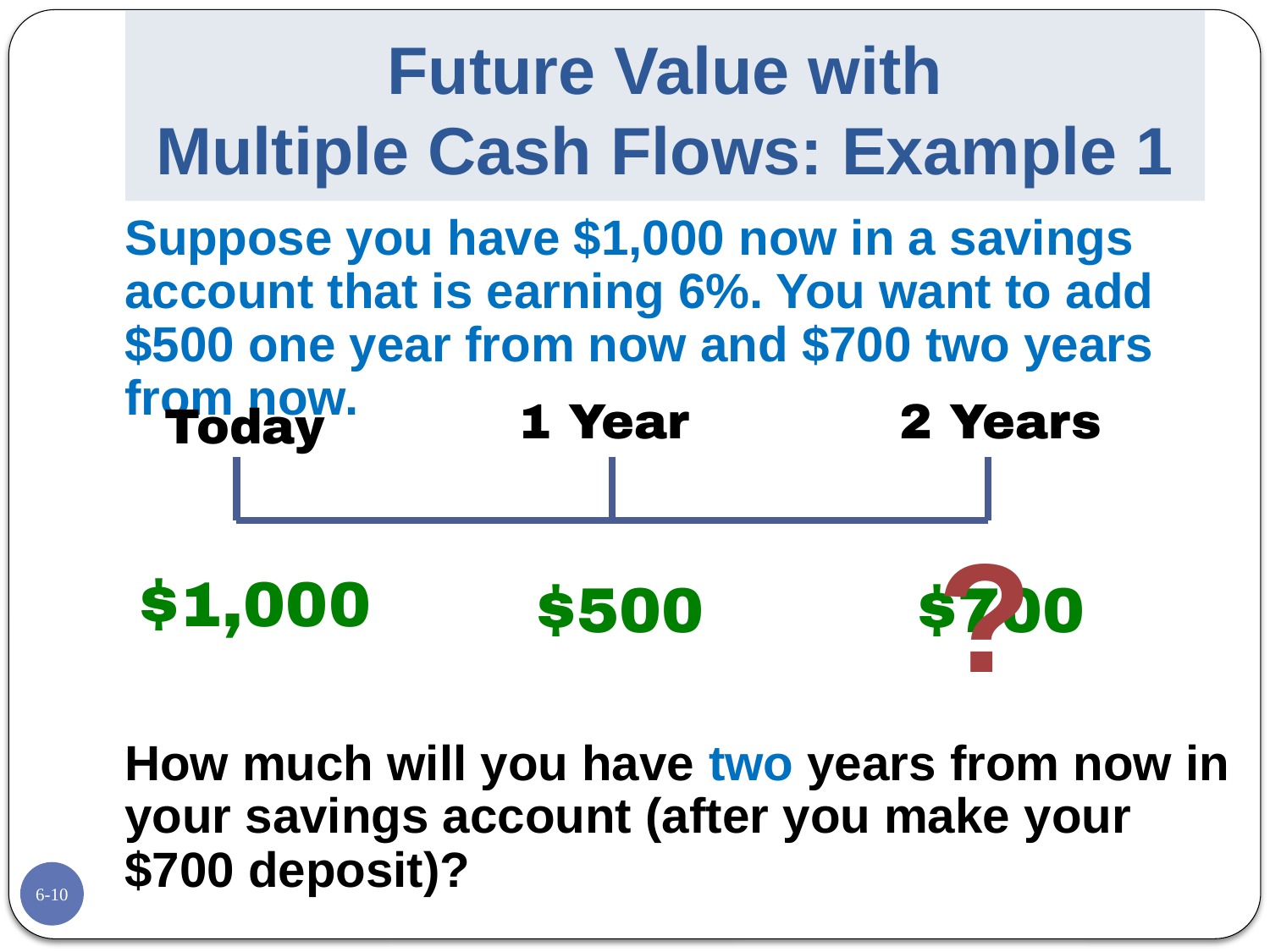

# Future Value with Multiple Cash Flows: Example 1
	Suppose you have $1,000 now in a savings account that is earning 6%. You want to add $500 one year from now and $700 two years from now.

	How much will you have two years from now in your savings account (after you make your $700 deposit)?

1 Year
2 Years
Today
$1,000
$500
$700
?
6-10